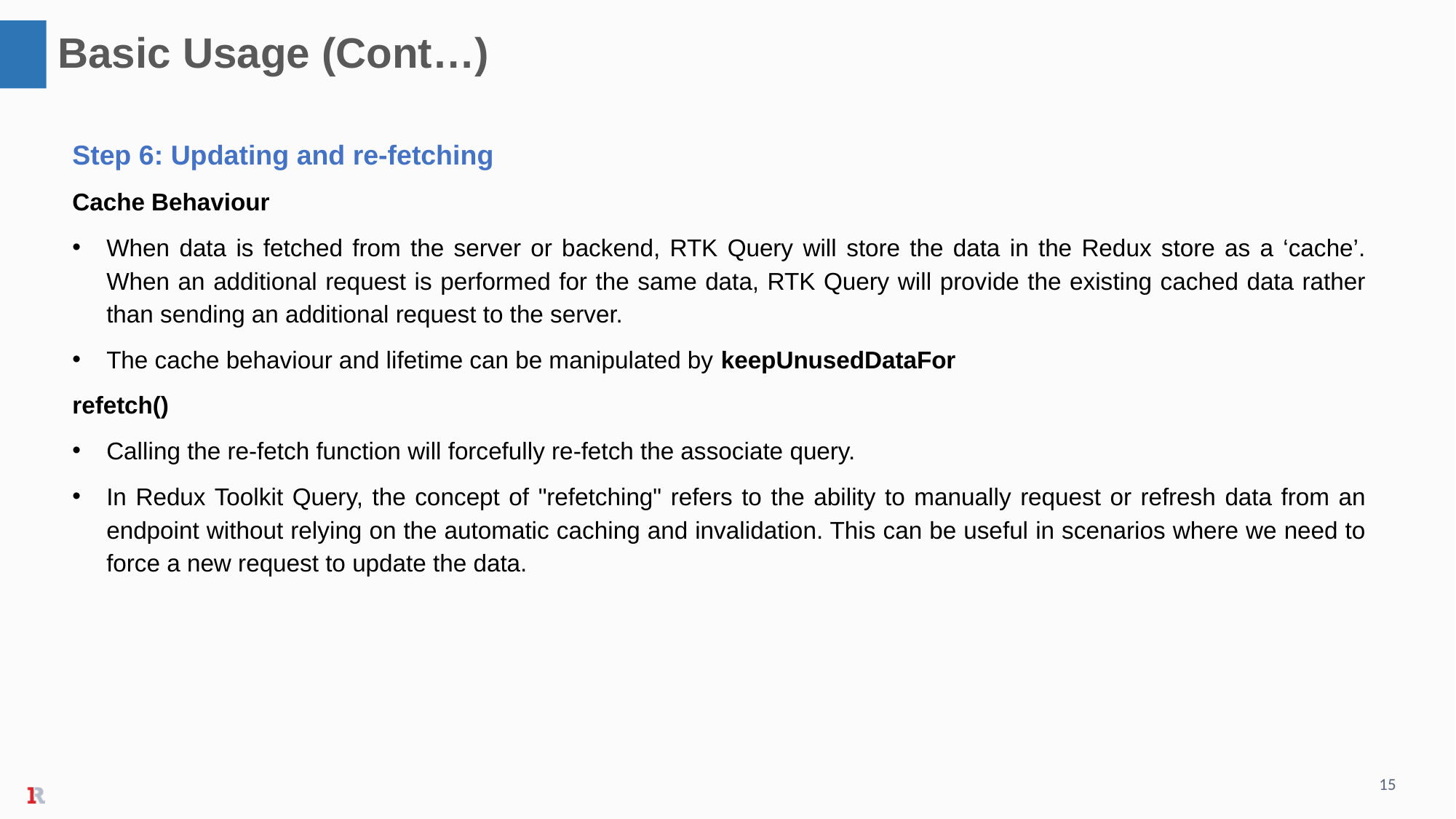

Basic Usage (Cont…)
Step 6: Updating and re-fetching
Cache Behaviour
When data is fetched from the server or backend, RTK Query will store the data in the Redux store as a ‘cache’. When an additional request is performed for the same data, RTK Query will provide the existing cached data rather than sending an additional request to the server.
The cache behaviour and lifetime can be manipulated by keepUnusedDataFor
refetch()
Calling the re-fetch function will forcefully re-fetch the associate query.
In Redux Toolkit Query, the concept of "refetching" refers to the ability to manually request or refresh data from an endpoint without relying on the automatic caching and invalidation. This can be useful in scenarios where we need to force a new request to update the data.